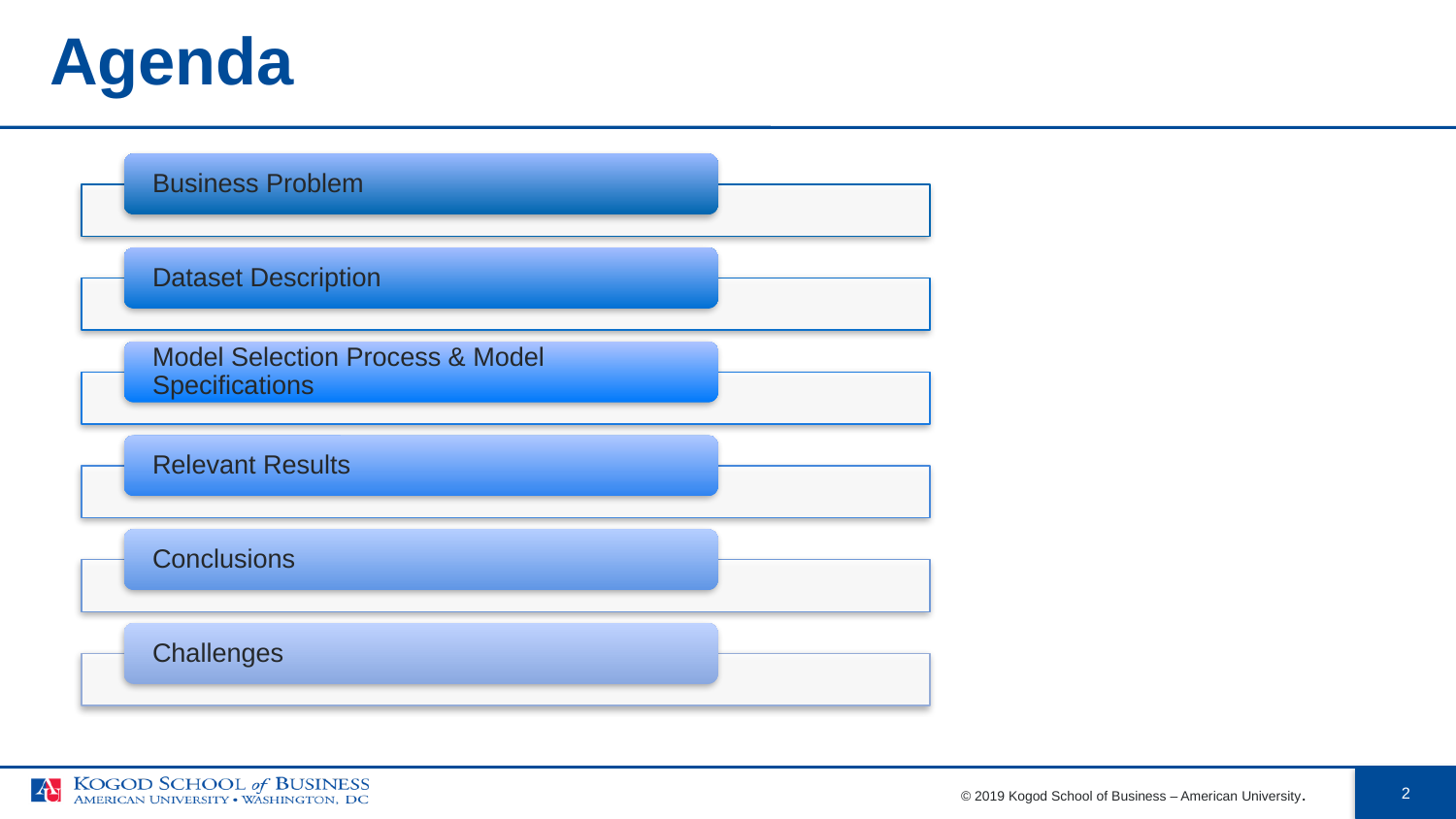

# Agenda
Business Problem
Dataset Description
Model Selection Process & Model Specifications
Relevant Results
Conclusions
Challenges